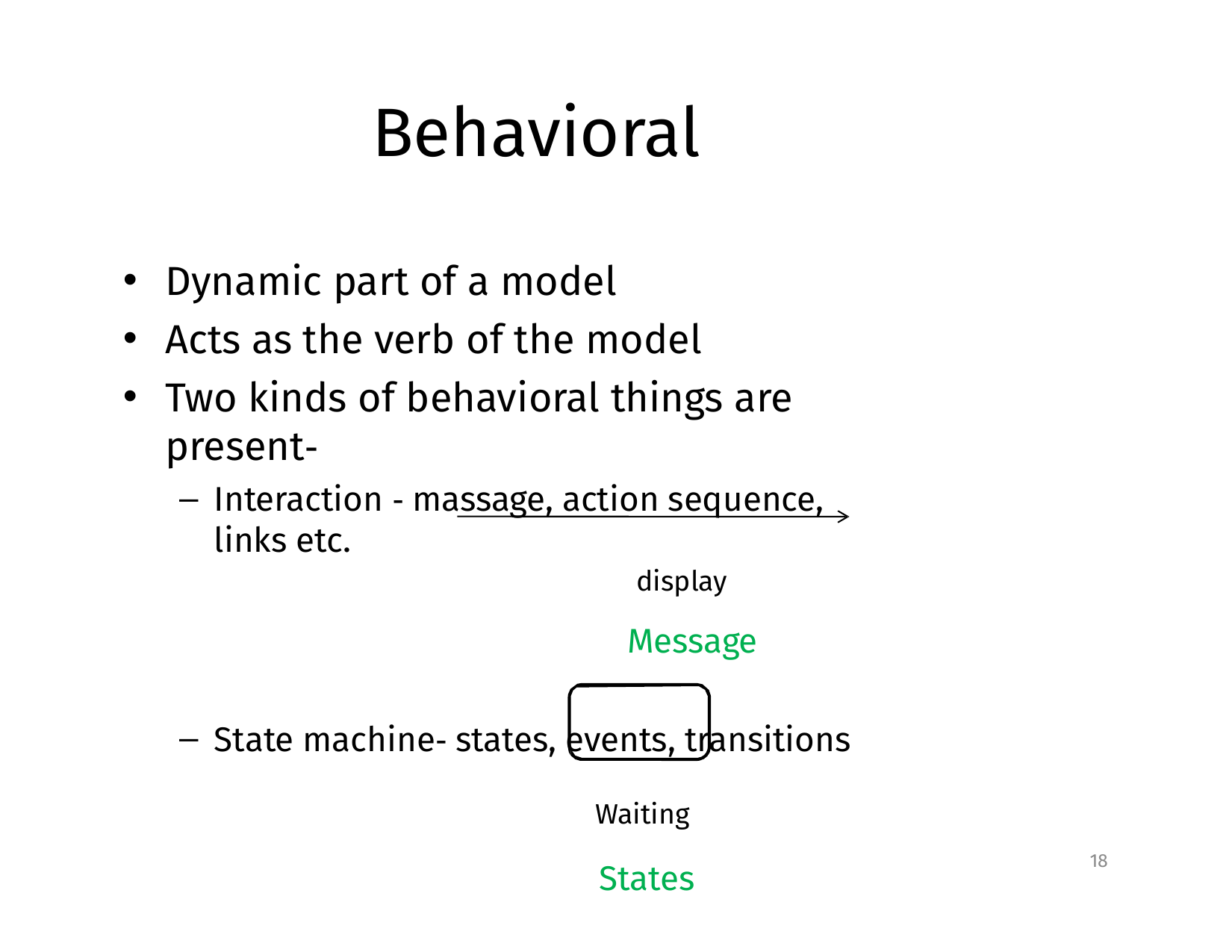

# Behavioral Things

Dynamic part of a model
Acts as the verb of the model
Two kinds of behavioral things are present‐
Interaction ‐ massage, action sequence, links etc.
display
Message

State machine‐ states, events, transitions

Waiting

States

18